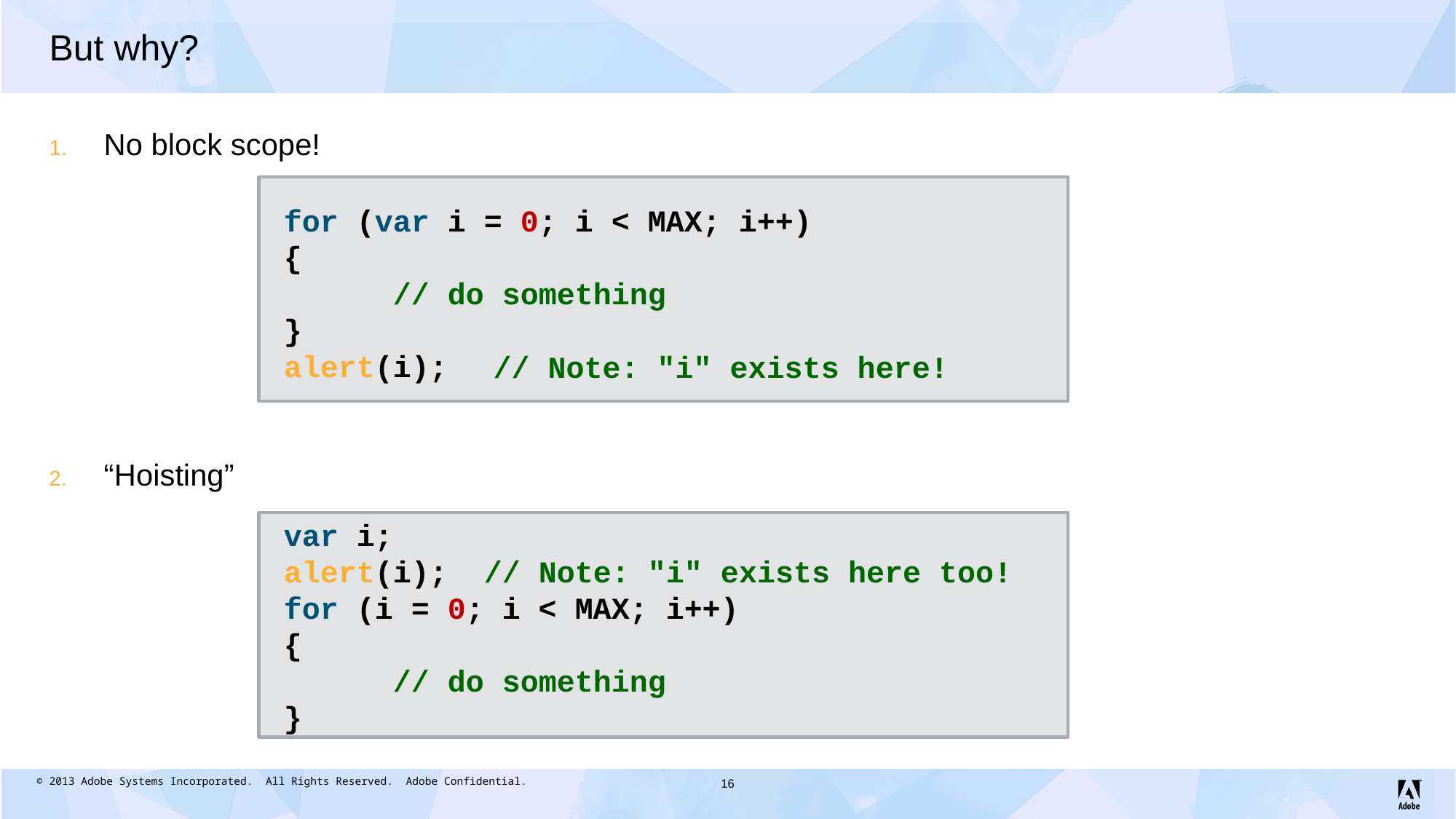

# But why?
No block scope!

“Hoisting”

for (var i = 0; i < MAX; i++)
{
	// do something
}
alert(i);
// Note: "i" exists here!
var i;
alert(i);  // Note: "i" exists here too!
for (i = 0; i < MAX; i++)
{
	// do something
}

16